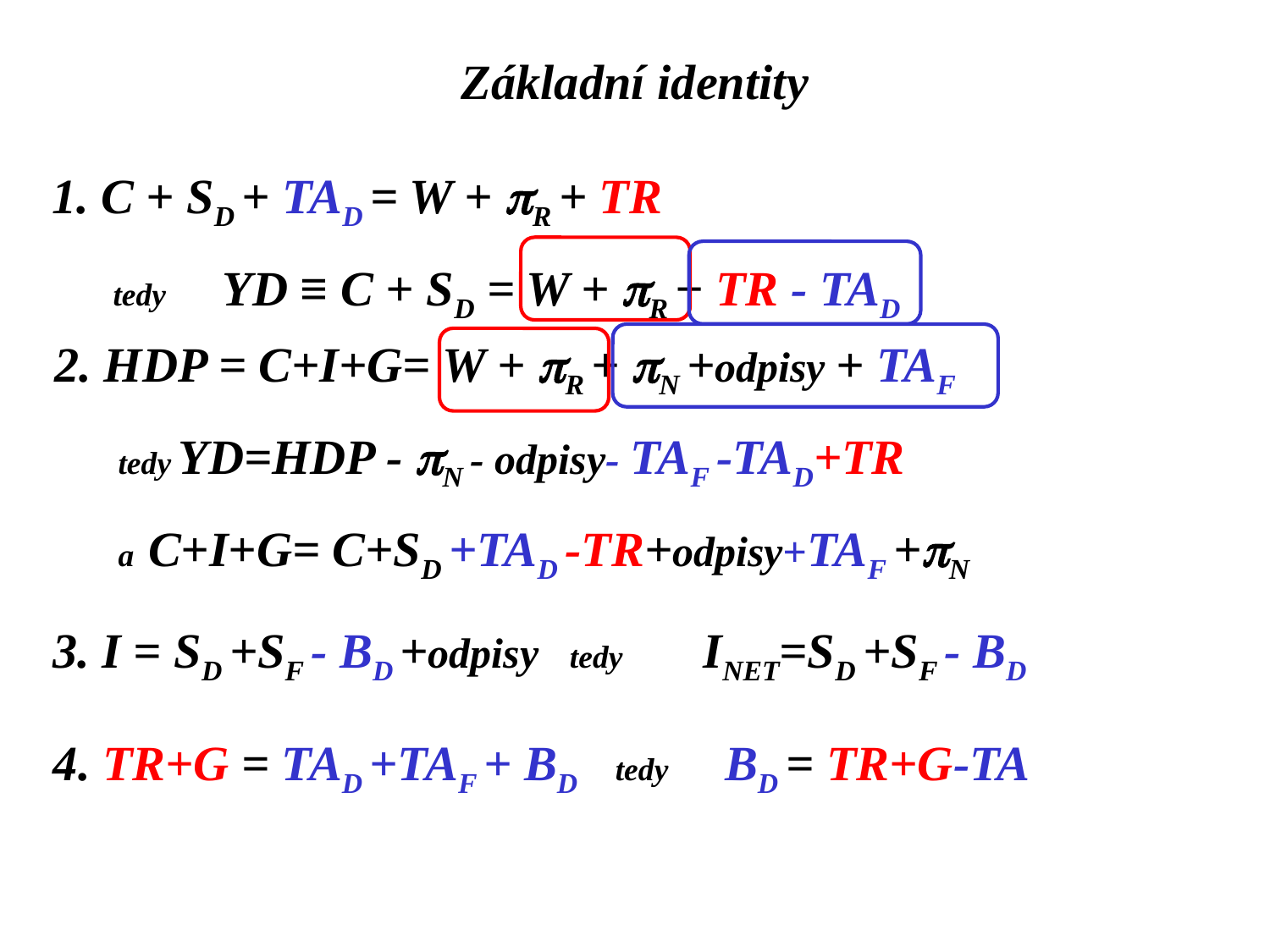

Základní identity
1. C + SD + TAD = W + πR + TR
     tedy       YD ≡ C + SD = W + πR + TR - TAD

2. HDP = C+I+G= W + πR + πN +odpisy + TAF
	tedy YD=HDP - πN - odpisy- TAF -TAD+TR
 	a  C+I+G= C+SD +TAD -TR+odpisy+TAF +πN

3. I = SD +SF - BD +odpisy     tedy          INET=SD +SF - BD
4. TR+G = TAD +TAF + BD      tedy       BD = TR+G-TA